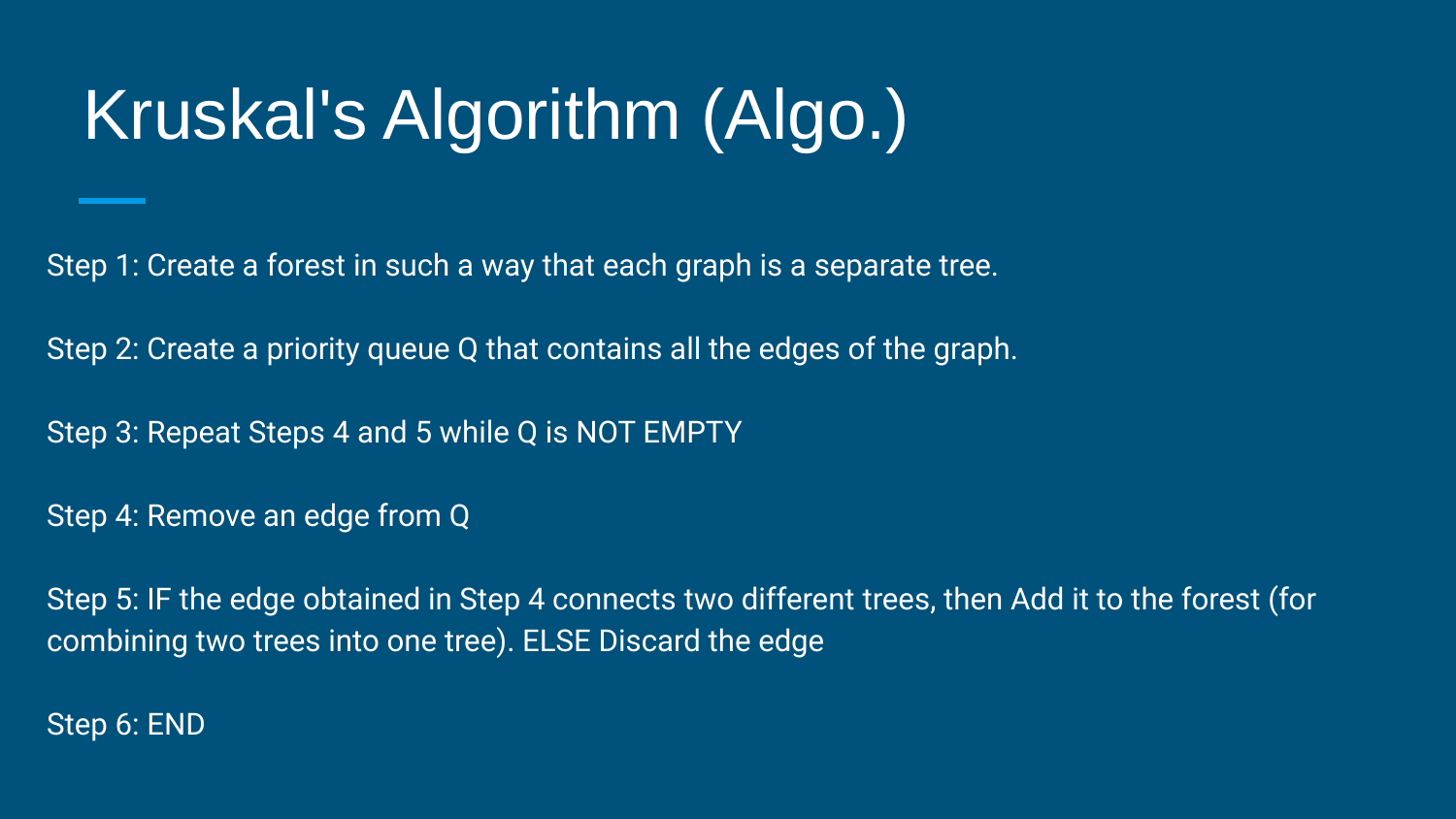

# Kruskal's Algorithm (Algo.)
Step 1: Create a forest in such a way that each graph is a separate tree.

Step 2: Create a priority queue Q that contains all the edges of the graph.

Step 3: Repeat Steps 4 and 5 while Q is NOT EMPTY

Step 4: Remove an edge from Q

Step 5: IF the edge obtained in Step 4 connects two different trees, then Add it to the forest (for combining two trees into one tree). ELSE Discard the edge

Step 6: END